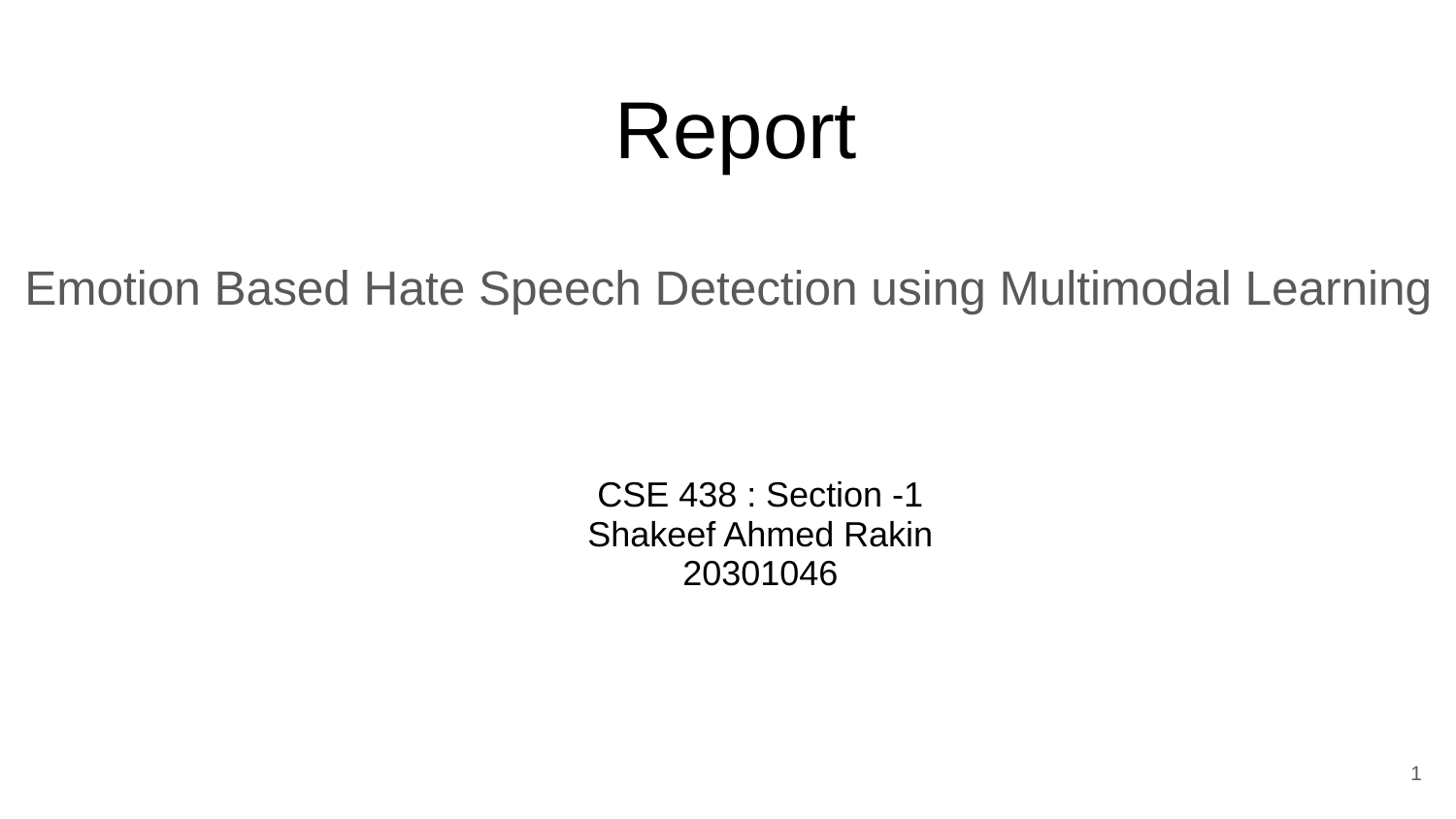

# Report
Emotion Based Hate Speech Detection using Multimodal Learning

CSE 438 : Section -1
Shakeef Ahmed Rakin
20301046
1